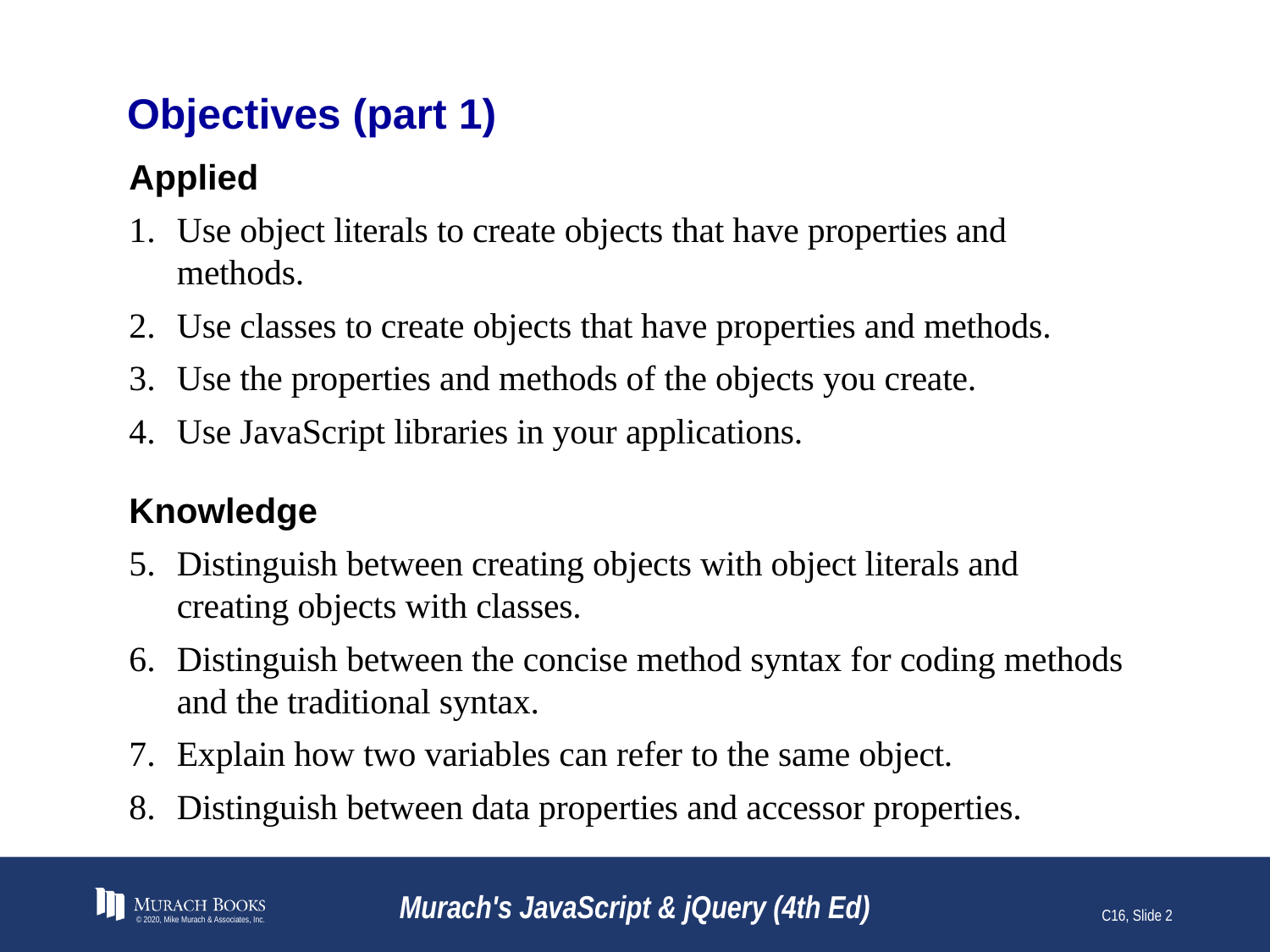

# Objectives (part 1)
Applied
Use object literals to create objects that have properties and methods.
Use classes to create objects that have properties and methods.
Use the properties and methods of the objects you create.
Use JavaScript libraries in your applications.
Knowledge
Distinguish between creating objects with object literals and creating objects with classes.
Distinguish between the concise method syntax for coding methods and the traditional syntax.
Explain how two variables can refer to the same object.
Distinguish between data properties and accessor properties.

© 2020, Mike Murach & Associates, Inc.
Murach's JavaScript & jQuery (4th Ed)

C16, Slide 2